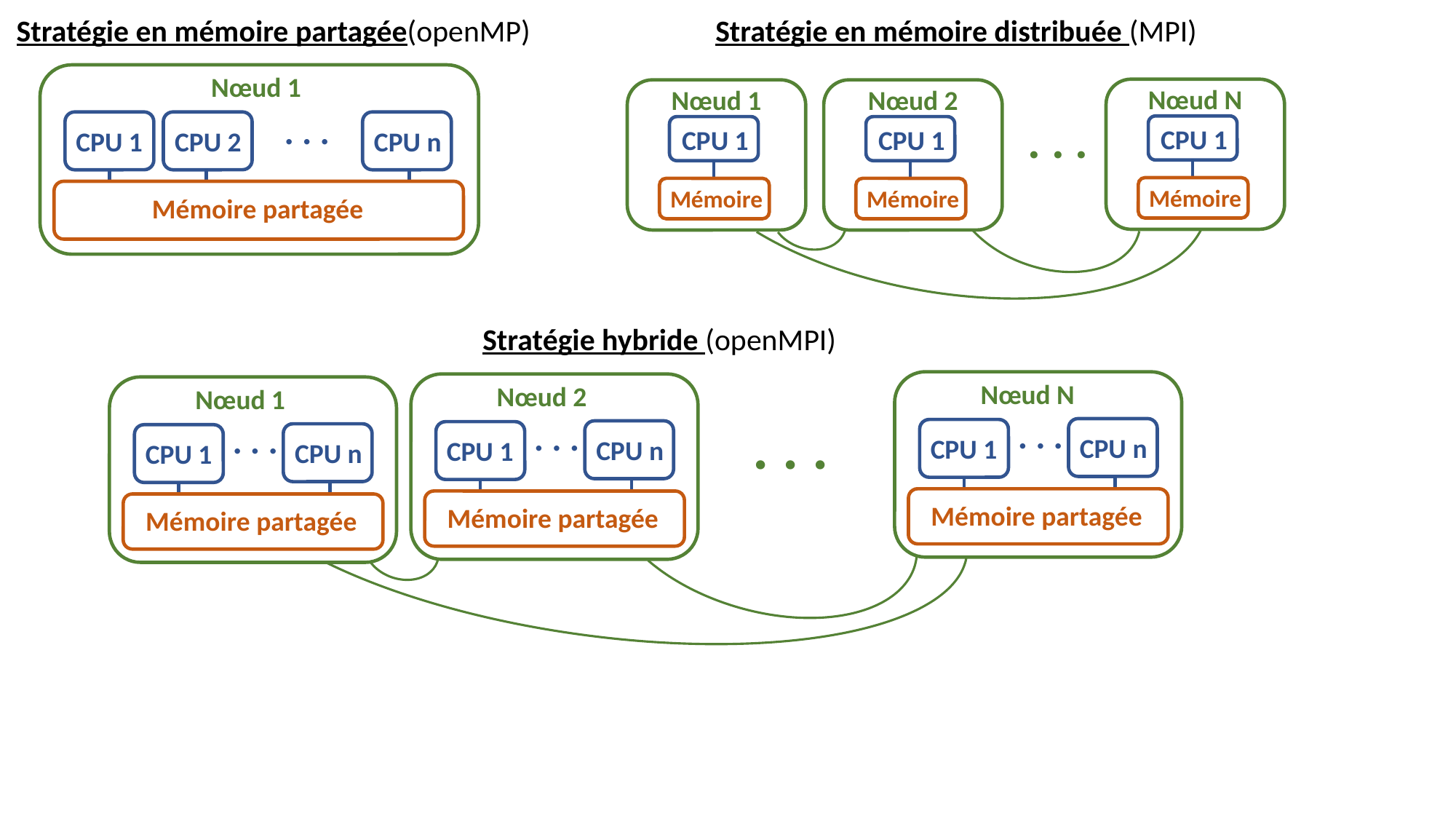

Stratégie en mémoire partagée(openMP)
Stratégie en mémoire distribuée (MPI)
Nœud 1

Nœud N
Nœud 1
Nœud 2

. . .
. . .

CPU n

CPU 1

CPU 2

CPU 1

CPU 1

CPU 1

Mémoire

Mémoire

Mémoire

Mémoire partagée
Stratégie hybride (openMPI)

Nœud N

Nœud 2

Nœud 1

. . .
. . .
. . .
. . .

CPU n

CPU 1

CPU n

CPU 1

CPU n

CPU 1

Mémoire partagée

Mémoire partagée
Mémoire partagée